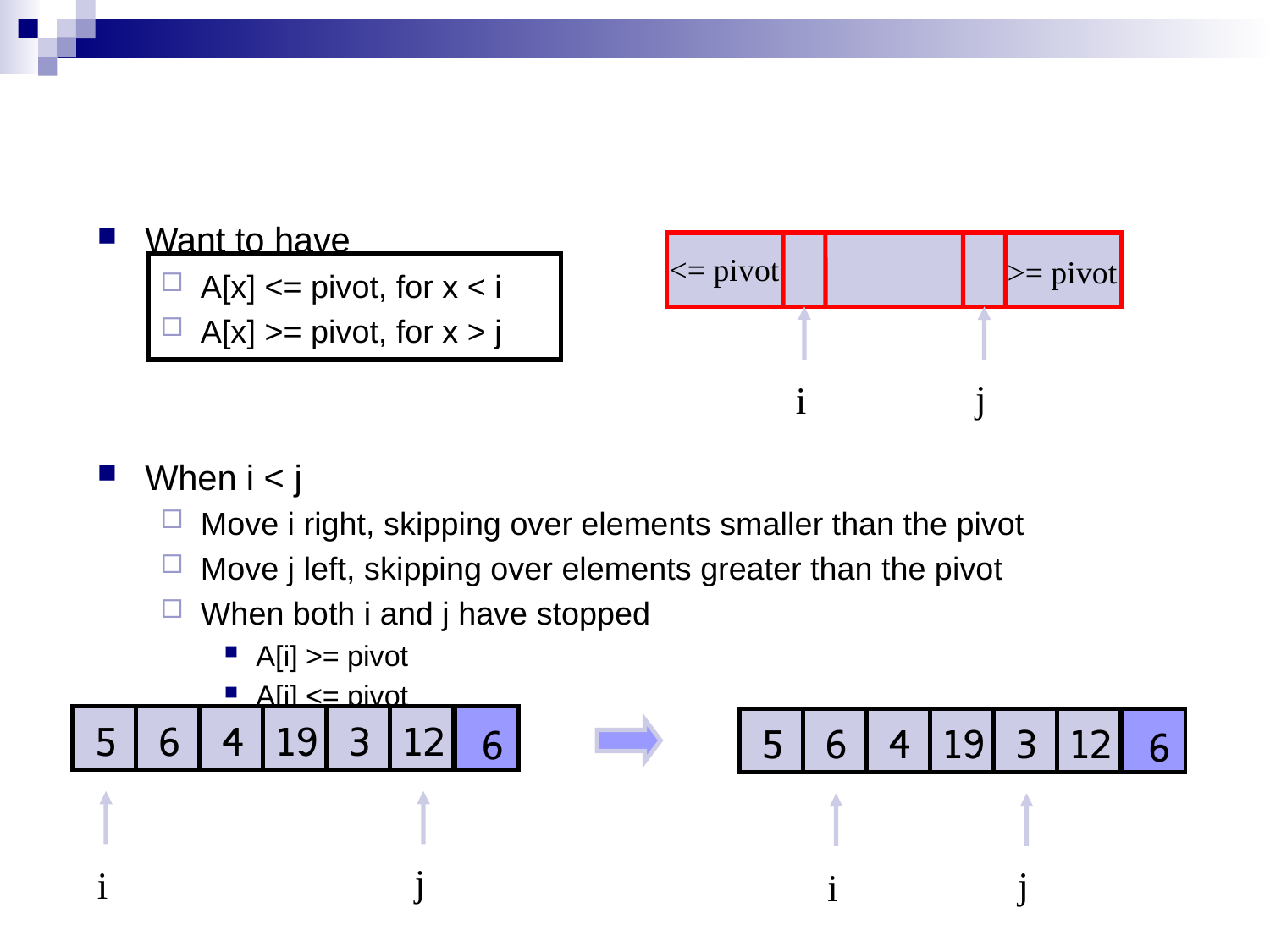

Want to have
A[x] <= pivot, for x < i
A[x] >= pivot, for x > j

When i < j
Move i right, skipping over elements smaller than the pivot
Move j left, skipping over elements greater than the pivot
When both i and j have stopped
A[i] >= pivot
A[j] <= pivot

<= pivot
>= pivot

i

j

19

6

19

6
5
6
4
3
12
5
6
4
3
12

i

j

i

j